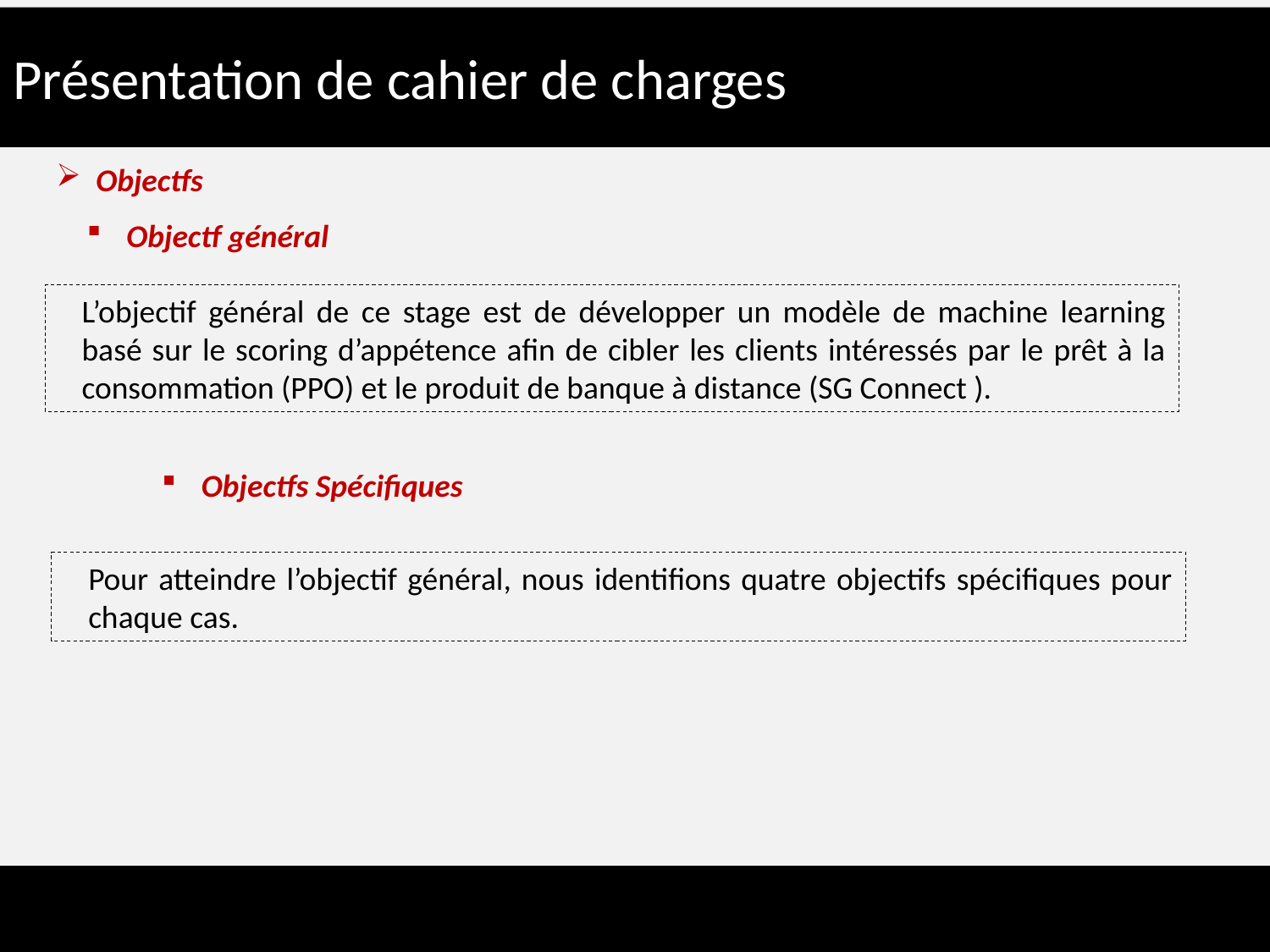

Présentation de cahier de charges
Objectfs

Objectf général
L’objectif général de ce stage est de développer un modèle de machine learning basé sur le scoring d’appétence afin de cibler les clients intéressés par le prêt à la consommation (PPO) et le produit de banque à distance (SG Connect ).
Objectfs Spécifiques
Pour atteindre l’objectif général, nous identifions quatre objectifs spécifiques pour chaque cas.
besoins de leur clientèle afin de proposer des offres ciblées. Ce projet a pour objectif de mettre en place un modèle de scoring prédictif basé sur des techniques de machine learning. Ce